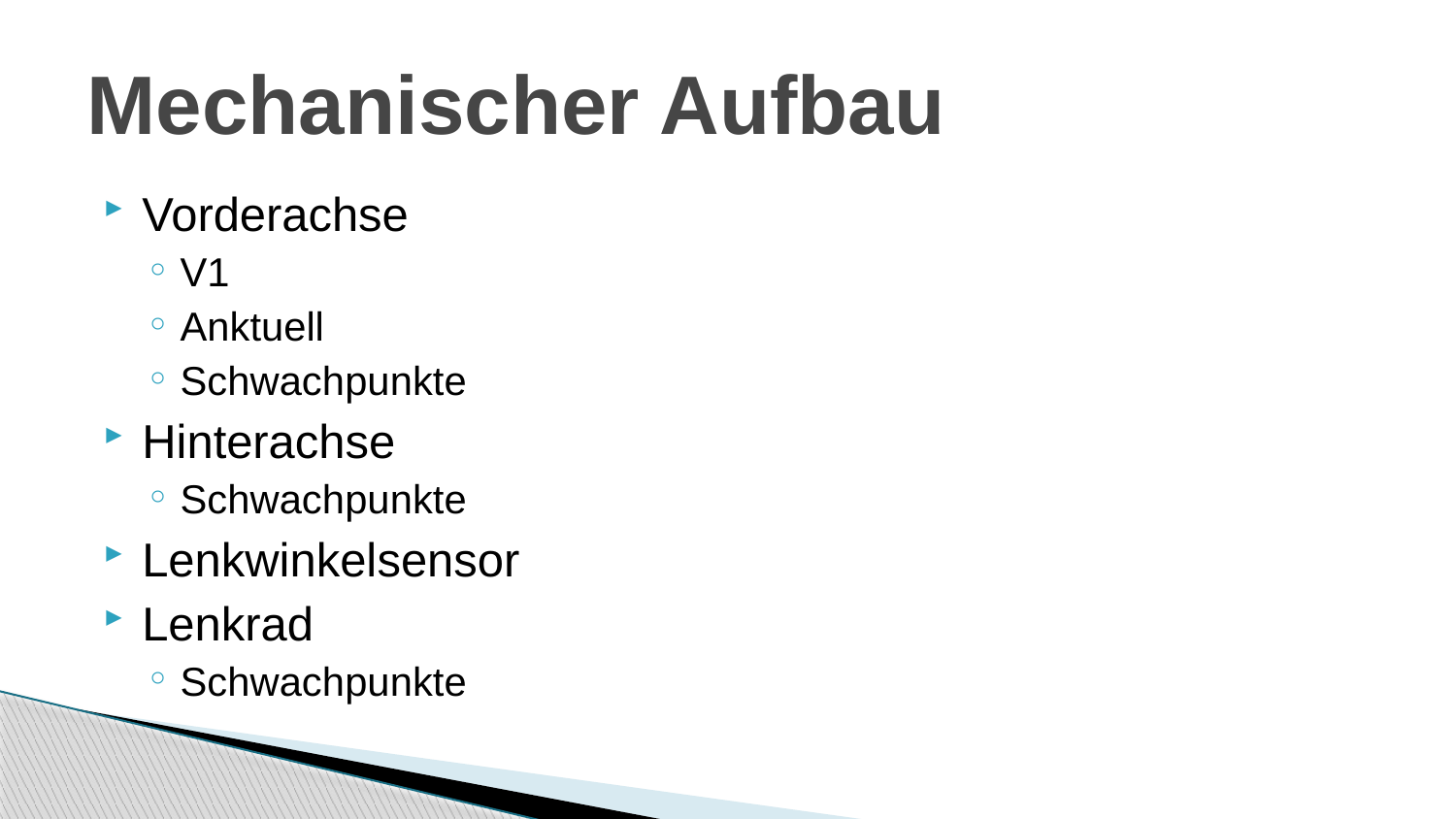

# Mechanischer Aufbau
Vorderachse
V1
Anktuell
Schwachpunkte
Hinterachse
Schwachpunkte
Lenkwinkelsensor
Lenkrad
Schwachpunkte